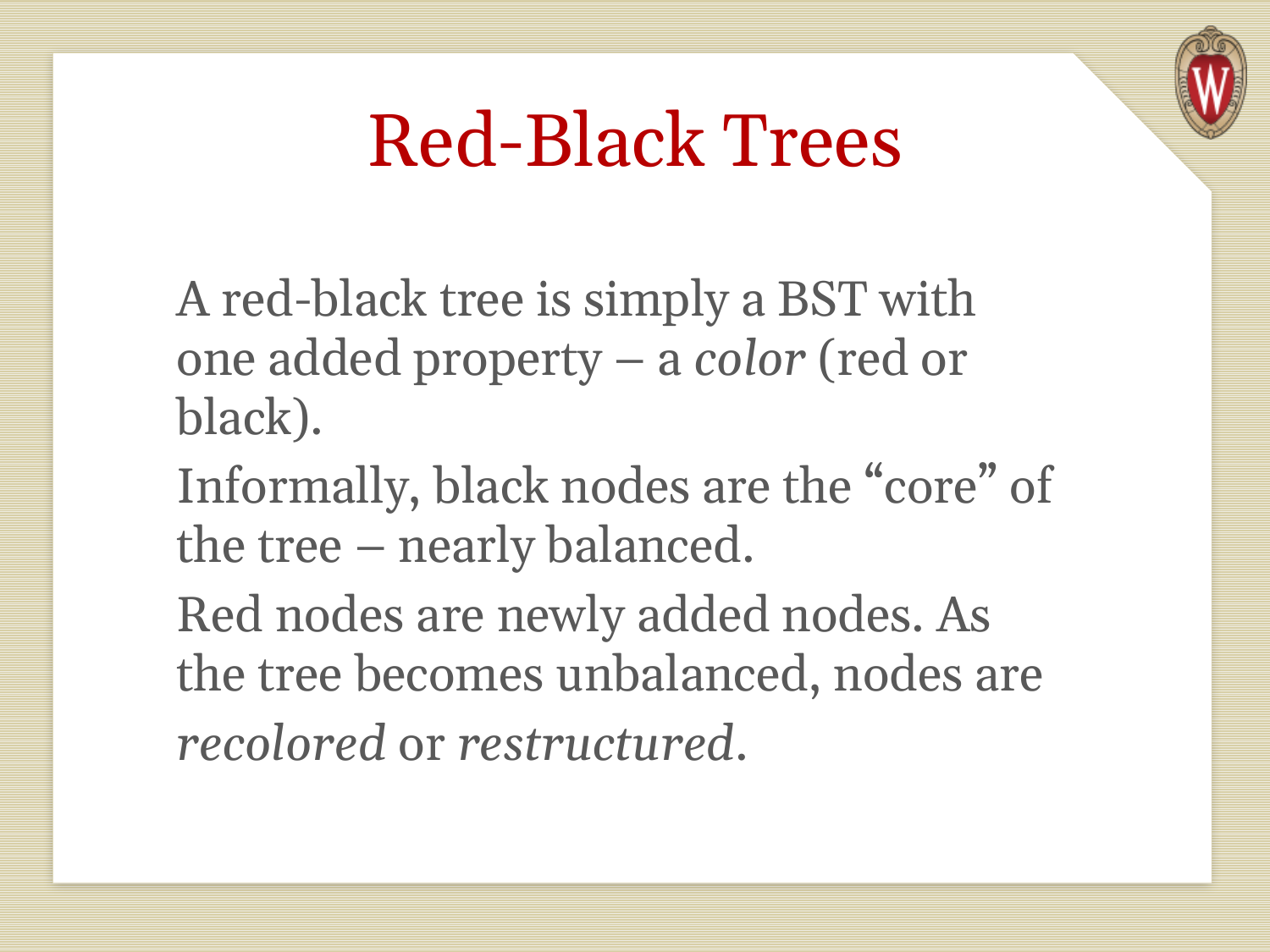

# Red-Black Trees
A red-black tree is simply a BST with one added property – a color (red or black).
Informally, black nodes are the “core” of the tree – nearly balanced.
Red nodes are newly added nodes. As the tree becomes unbalanced, nodes are
recolored or restructured.